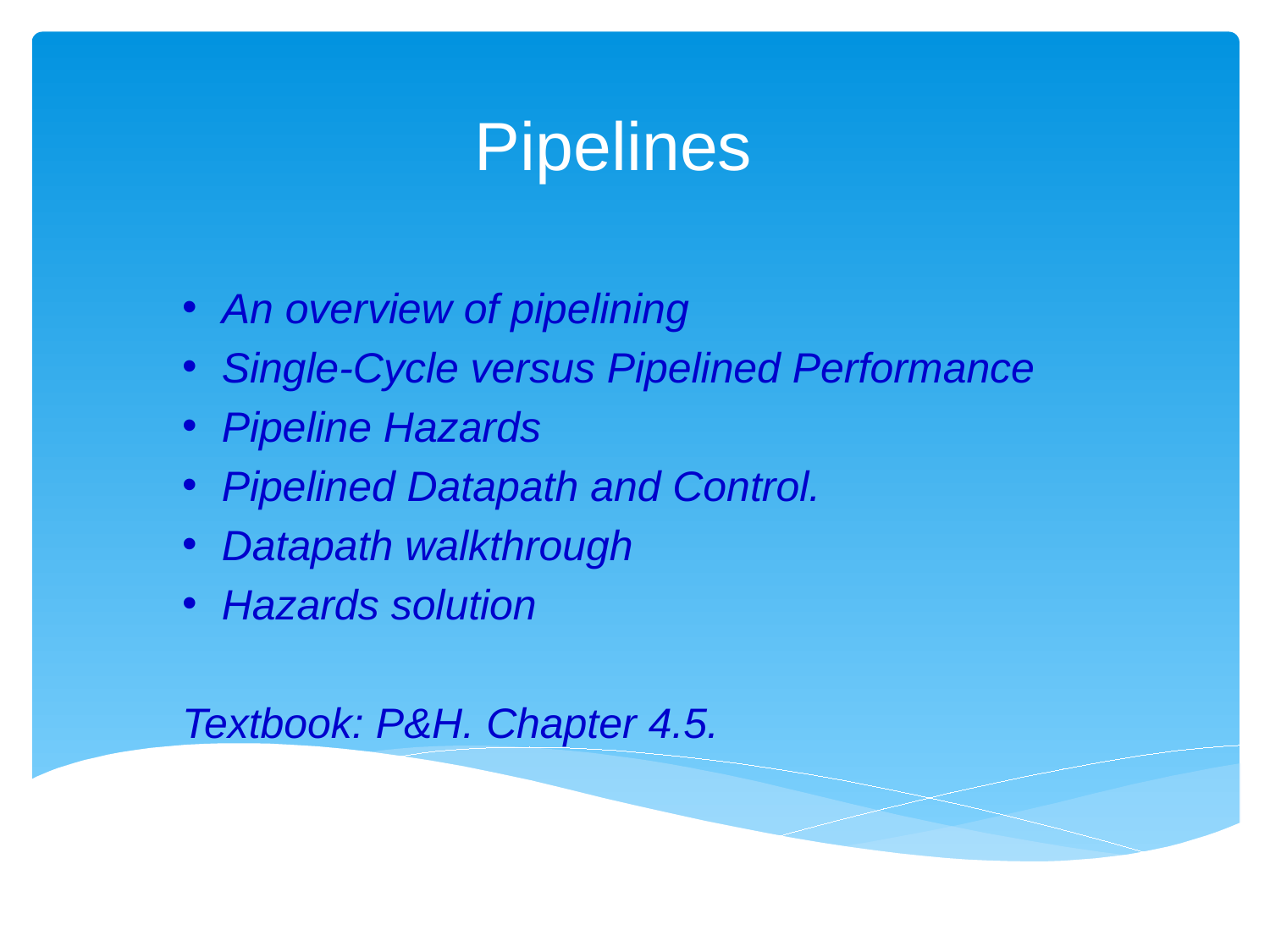

# Pipelines
An overview of pipelining
Single-Cycle versus Pipelined Performance
Pipeline Hazards
Pipelined Datapath and Control.
Datapath walkthrough
Hazards solution

Textbook: P&H. Chapter 4.5.